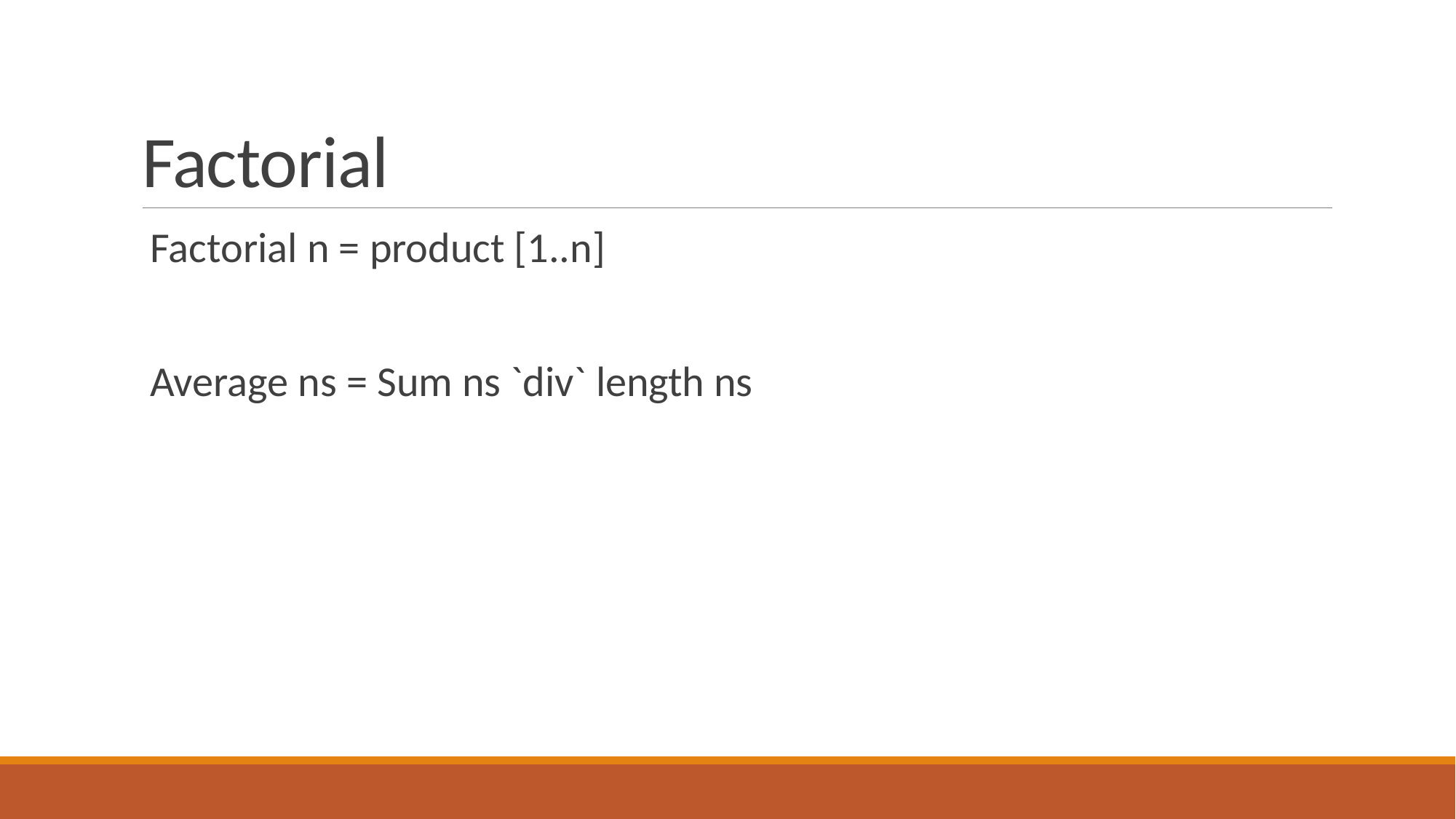

# Factorial
  Factorial n = product [1..n]

  Average ns = Sum ns `div` length ns